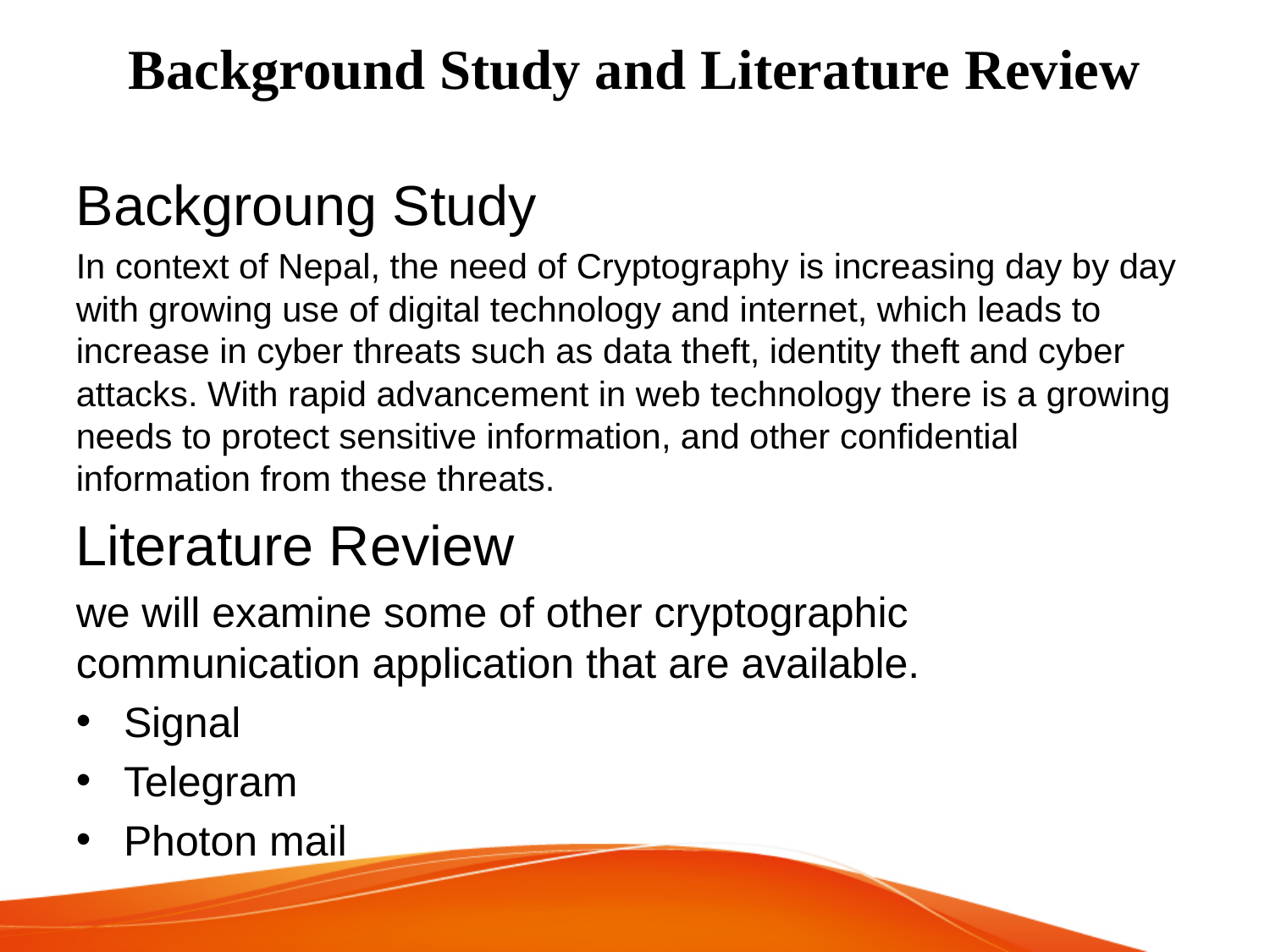

# Background Study and Literature Review
Backgroung Study
In context of Nepal, the need of Cryptography is increasing day by day with growing use of digital technology and internet, which leads to increase in cyber threats such as data theft, identity theft and cyber attacks. With rapid advancement in web technology there is a growing needs to protect sensitive information, and other confidential information from these threats.
Literature Review
we will examine some of other cryptographic communication application that are available.
Signal
Telegram
Photon mail